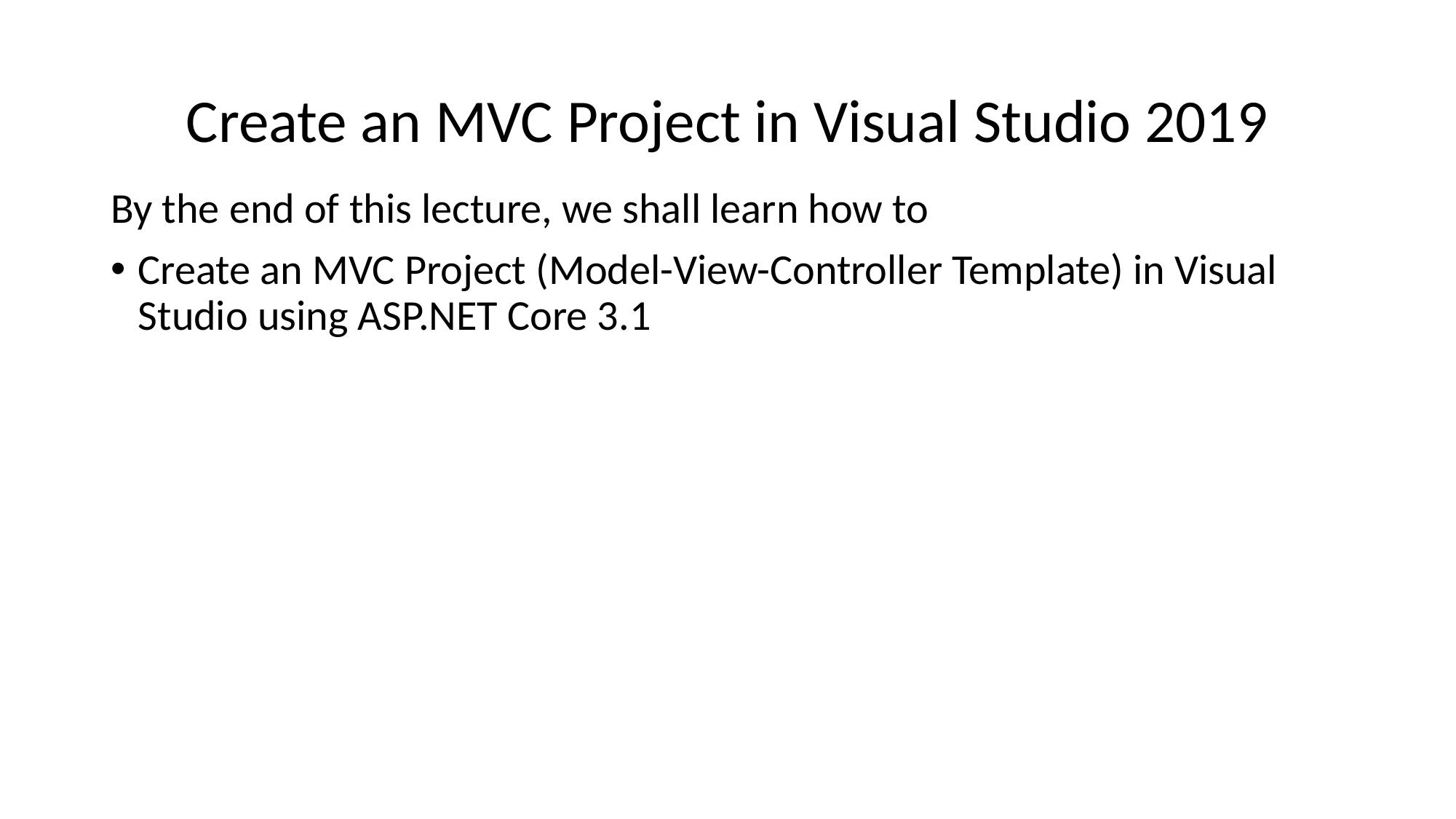

# Create an MVC Project in Visual Studio 2019
By the end of this lecture, we shall learn how to
Create an MVC Project (Model-View-Controller Template) in Visual Studio using ASP.NET Core 3.1